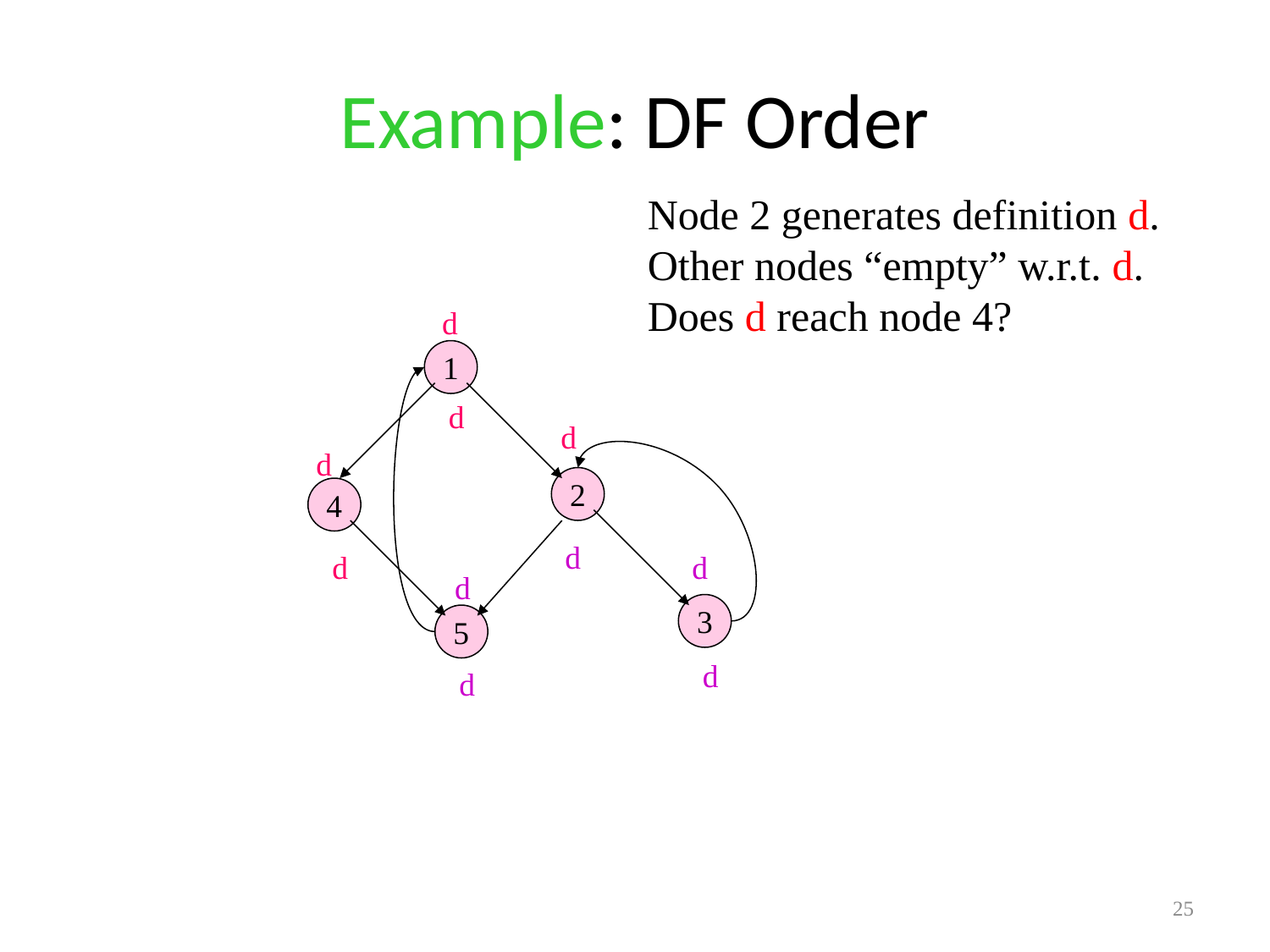

# Example: DF Order
Node 2 generates definition d.
Other nodes “empty” w.r.t. d.
Does d reach node 4?
d
1

d
d
d
2
4

d
d
d
d
3
5
d
d
25